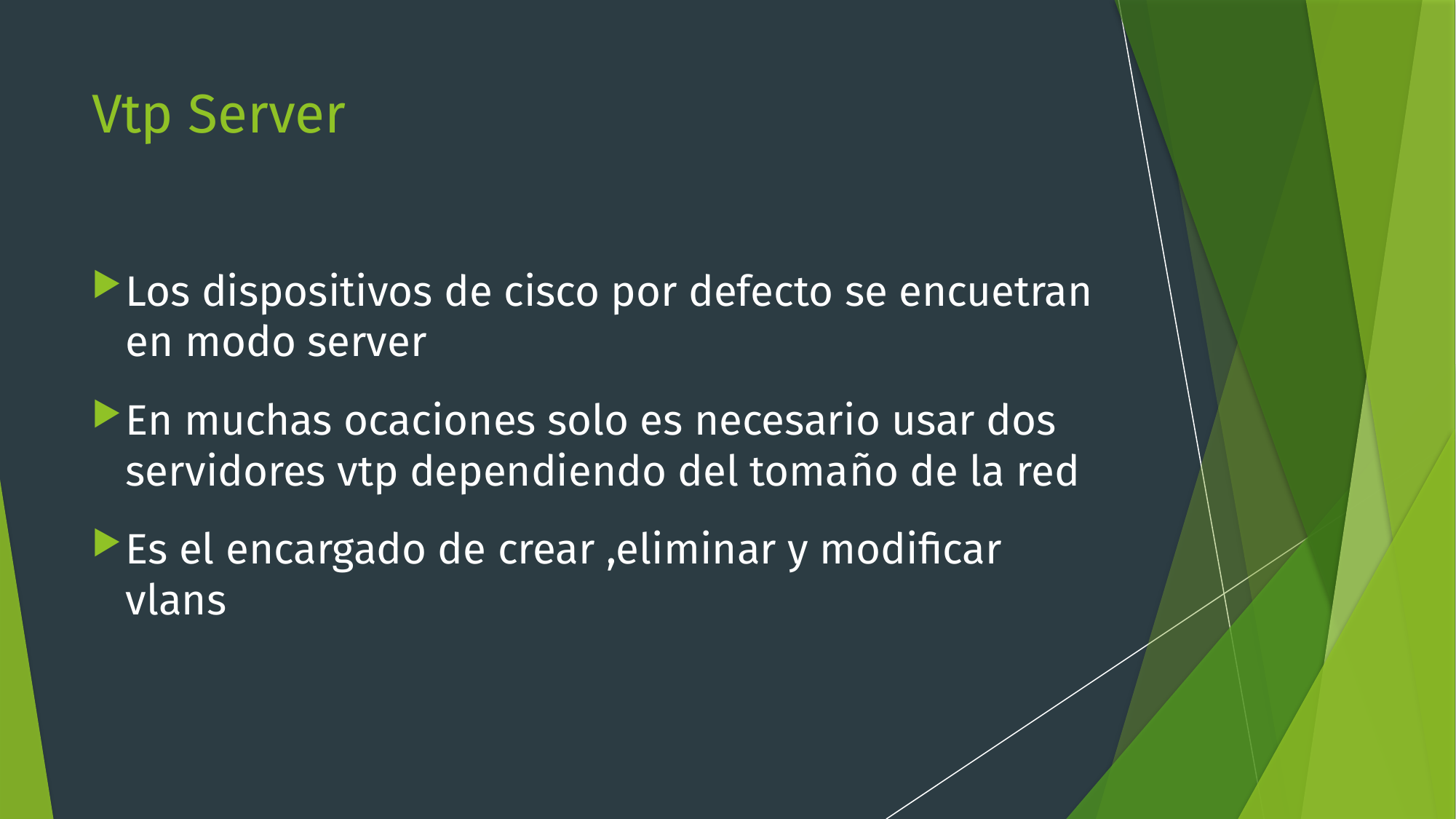

# Vtp Server
Los dispositivos de cisco por defecto se encuetran en modo server
En muchas ocaciones solo es necesario usar dos servidores vtp dependiendo del tomaño de la red
Es el encargado de crear ,eliminar y modificar  vlans